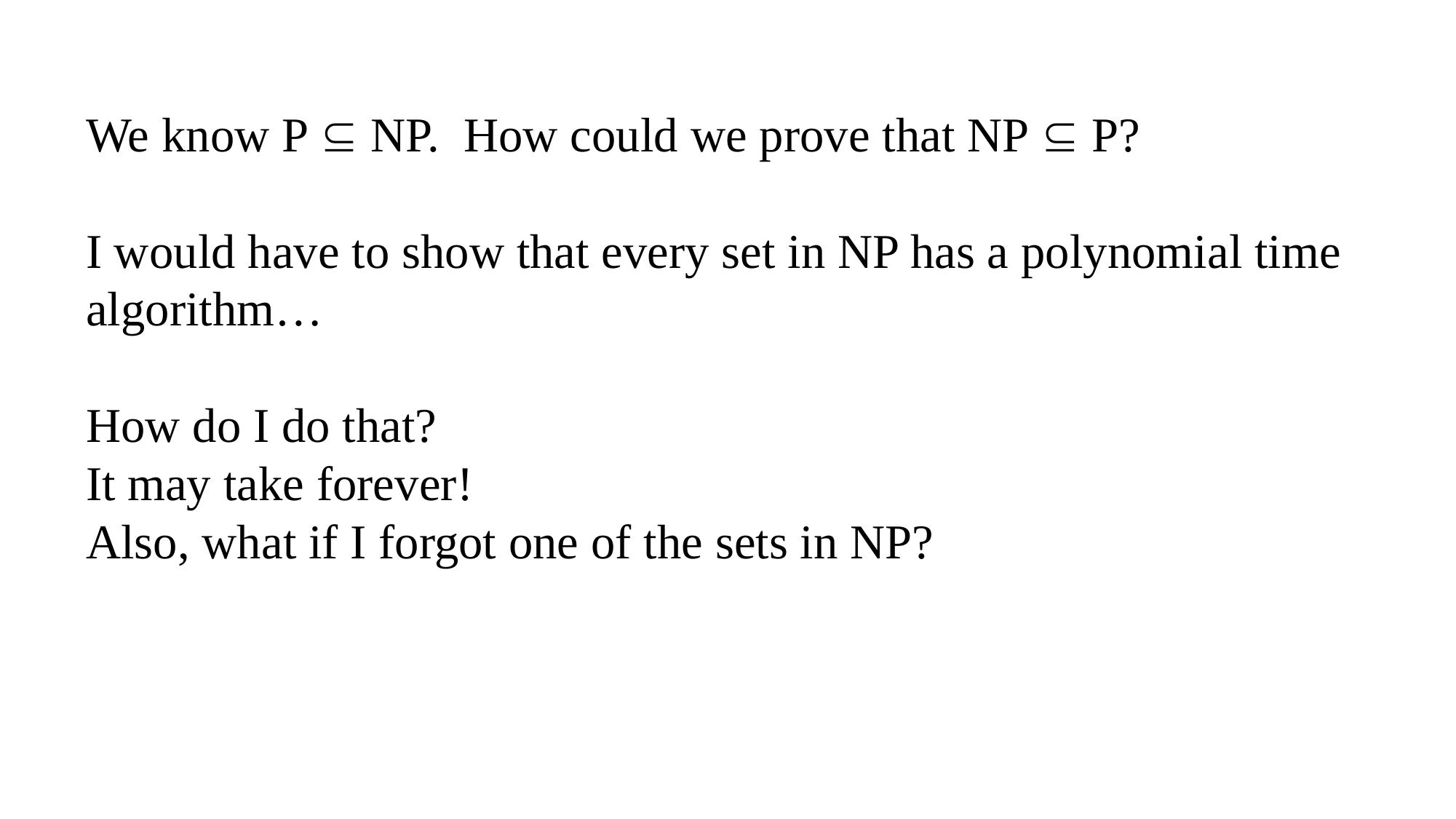

We know P ⊆ NP.  How could we prove that NP ⊆ P?

I would have to show that every set in NP has a polynomial time algorithm…

How do I do that?
It may take forever!
Also, what if I forgot one of the sets in NP?